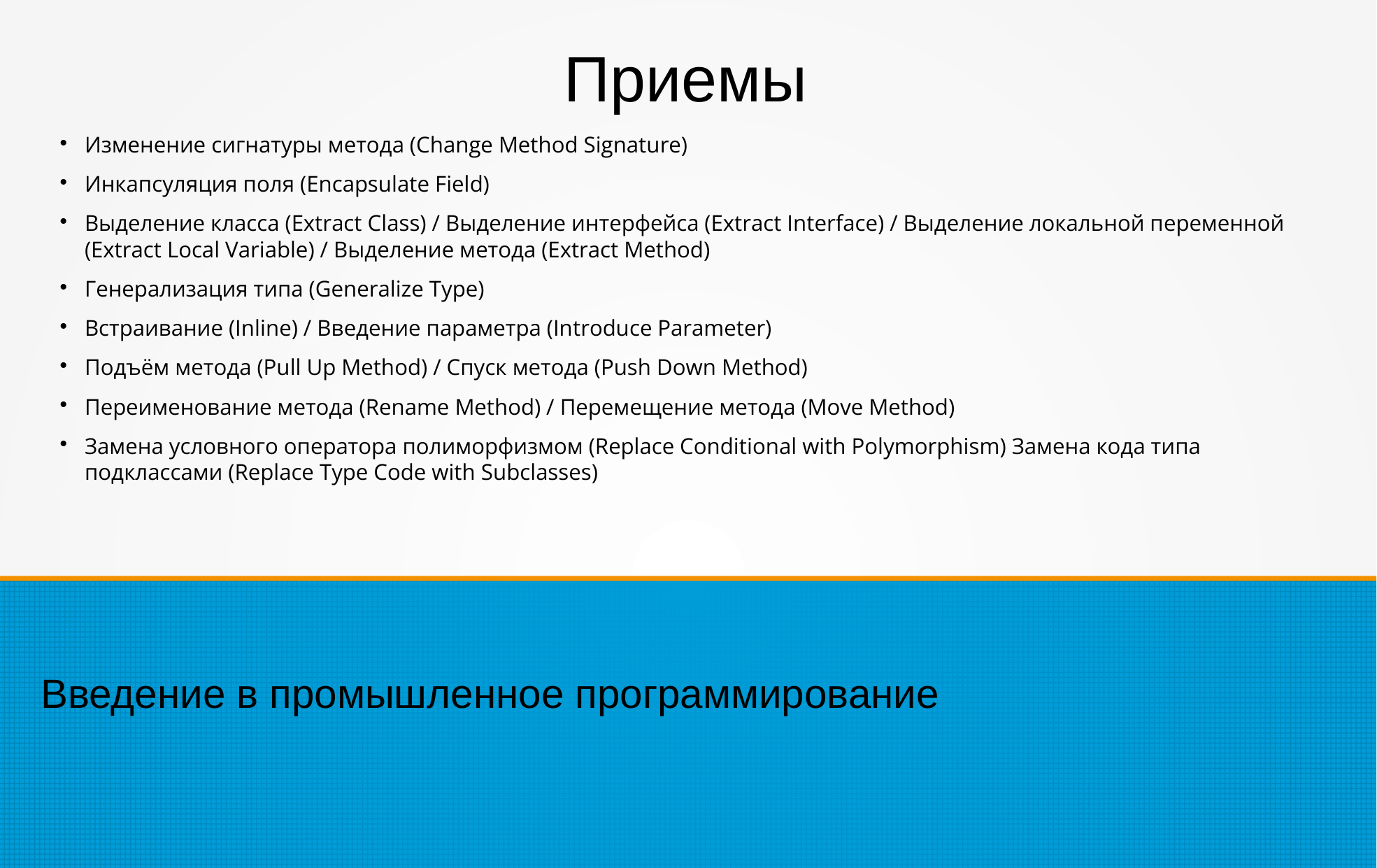

Приемы
Изменение сигнатуры метода (Change Method Signature)
Инкапсуляция поля (Encapsulate Field)
Выделение класса (Extract Class) / Выделение интерфейса (Extract Interface) / Выделение локальной переменной (Extract Local Variable) / Выделение метода (Extract Method)
Генерализация типа (Generalize Type)
Встраивание (Inline) / Введение параметра (Introduce Parameter)
Подъём метода (Pull Up Method) / Спуск метода (Push Down Method)
Переименование метода (Rename Method) / Перемещение метода (Move Method)
Замена условного оператора полиморфизмом (Replace Conditional with Polymorphism) Замена кода типа подклассами (Replace Type Code with Subclasses)
Введение в промышленное программирование